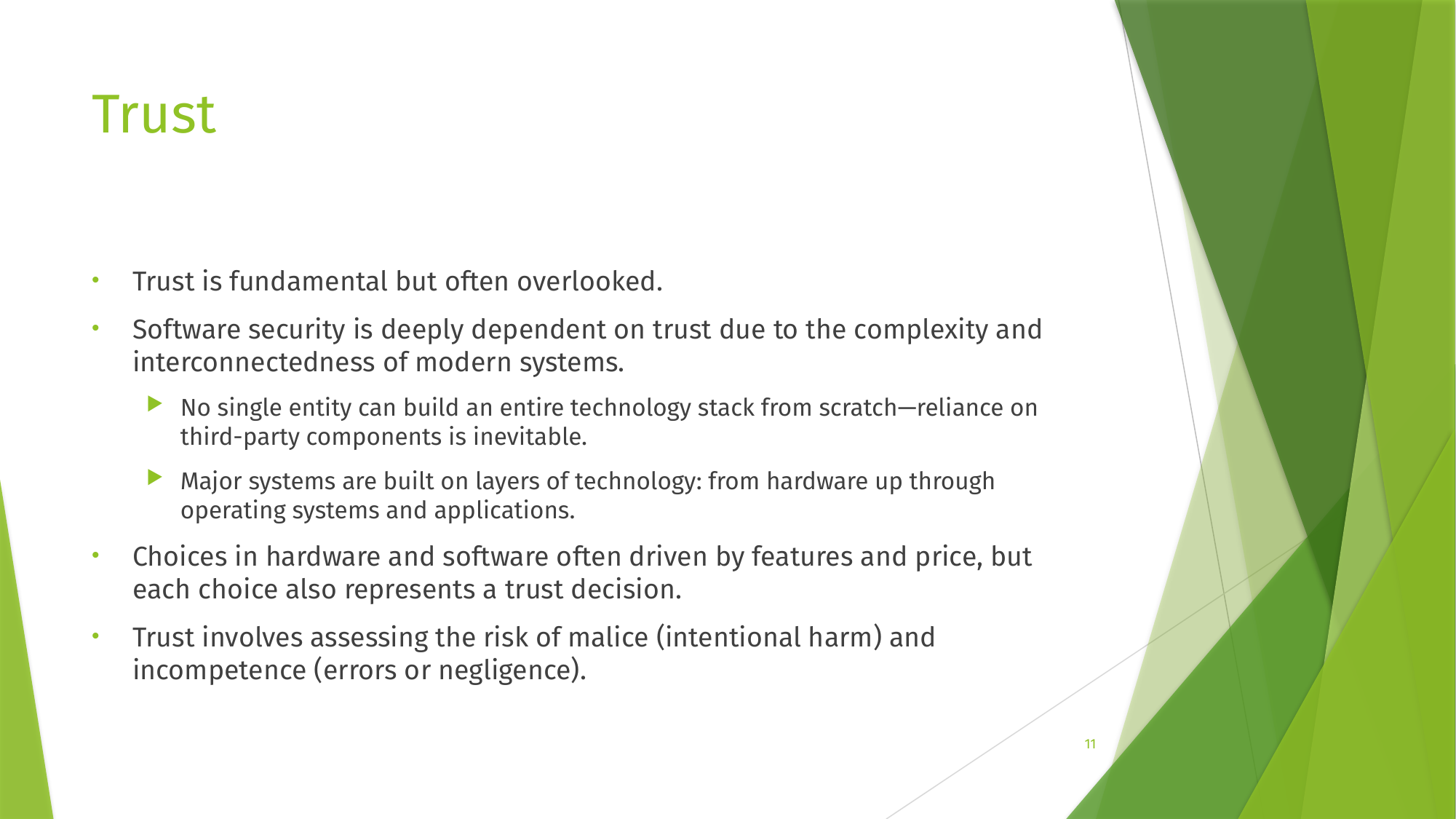

# Trust
Trust is fundamental but often overlooked.
Software security is deeply dependent on trust due to the complexity and interconnectedness of modern systems.
No single entity can build an entire technology stack from scratch—reliance on third-party components is inevitable.
Major systems are built on layers of technology: from hardware up through operating systems and applications.
Choices in hardware and software often driven by features and price, but each choice also represents a trust decision.
Trust involves assessing the risk of malice (intentional harm) and incompetence (errors or negligence).

11